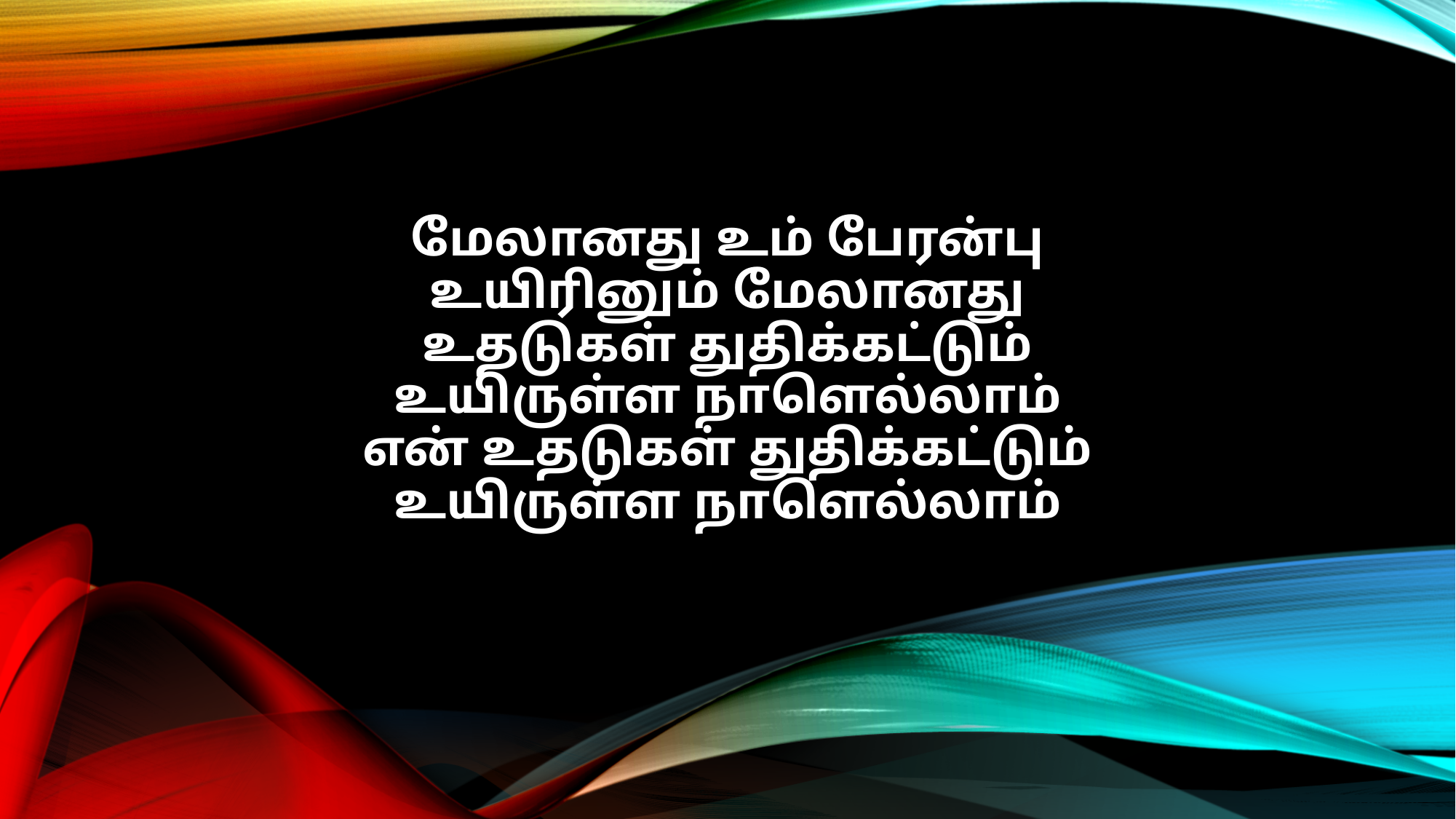

மேலானது உம் பேரன்பு
உயிரினும் மேலானது
உதடுகள் துதிக்கட்டும்
உயிருள்ள நாளெல்லாம்
என் உதடுகள் துதிக்கட்டும்
உயிருள்ள நாளெல்லாம்